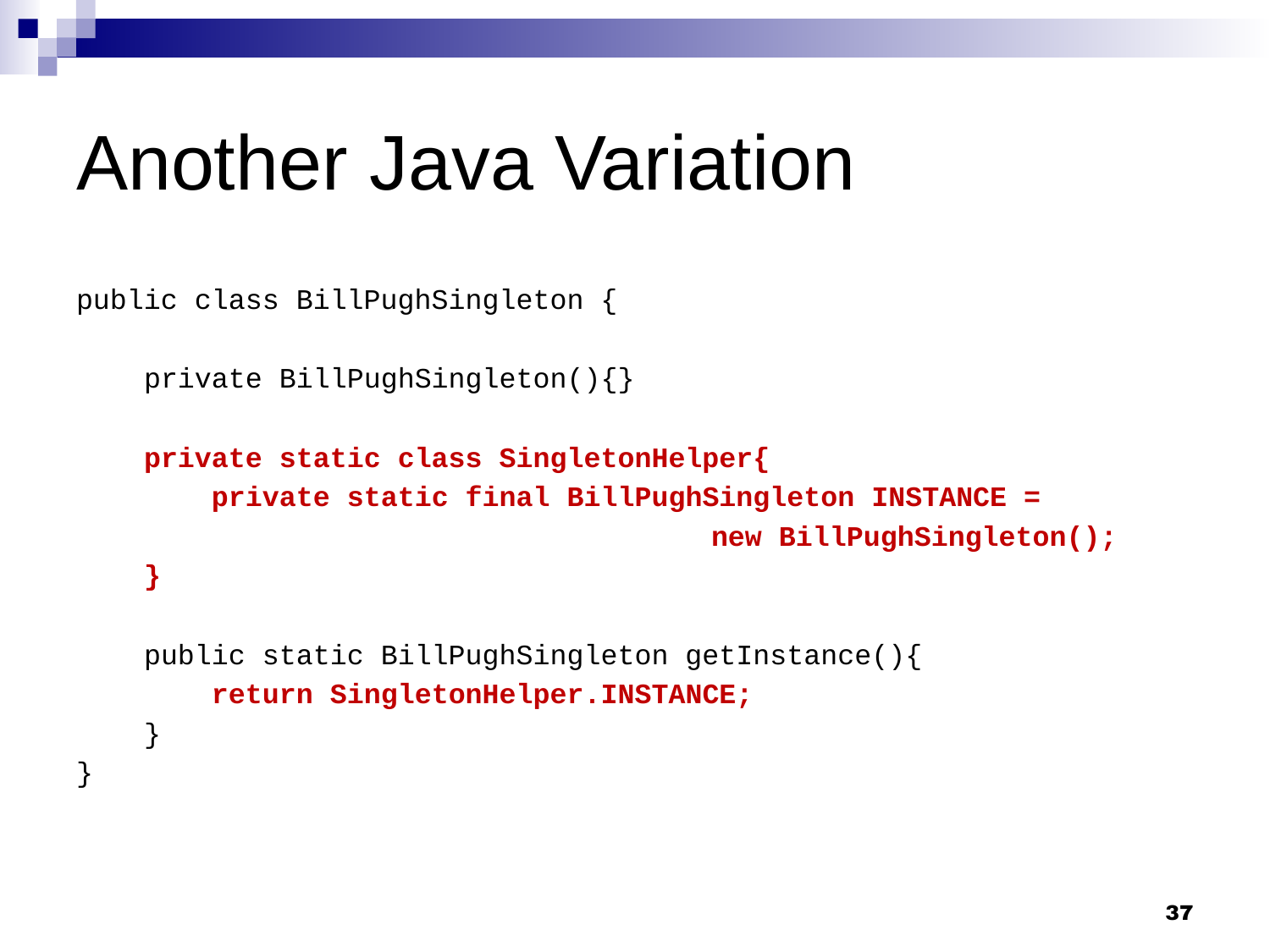

# Another Java Variation
public class BillPughSingleton {

    private BillPughSingleton(){}

    private static class SingletonHelper{
        private static final BillPughSingleton INSTANCE =
					new BillPughSingleton();
    }

    public static BillPughSingleton getInstance(){
        return SingletonHelper.INSTANCE;
    }
}
37